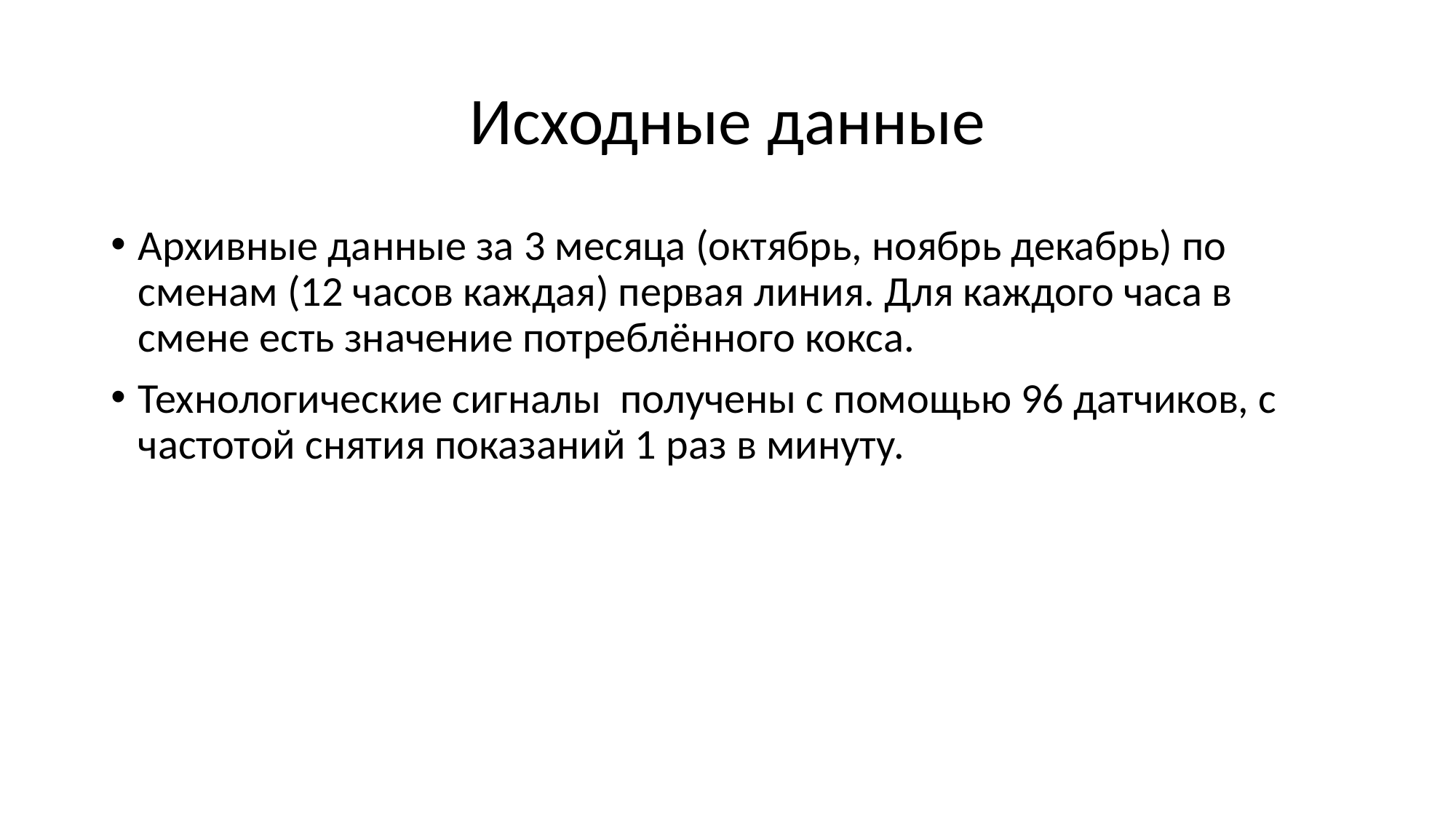

# Исходные данные
Архивные данные за 3 месяца (октябрь, ноябрь декабрь) по сменам (12 часов каждая) первая линия. Для каждого часа в смене есть значение потреблённого кокса.
Технологические сигналы  получены с помощью 96 датчиков, с частотой снятия показаний 1 раз в минуту.